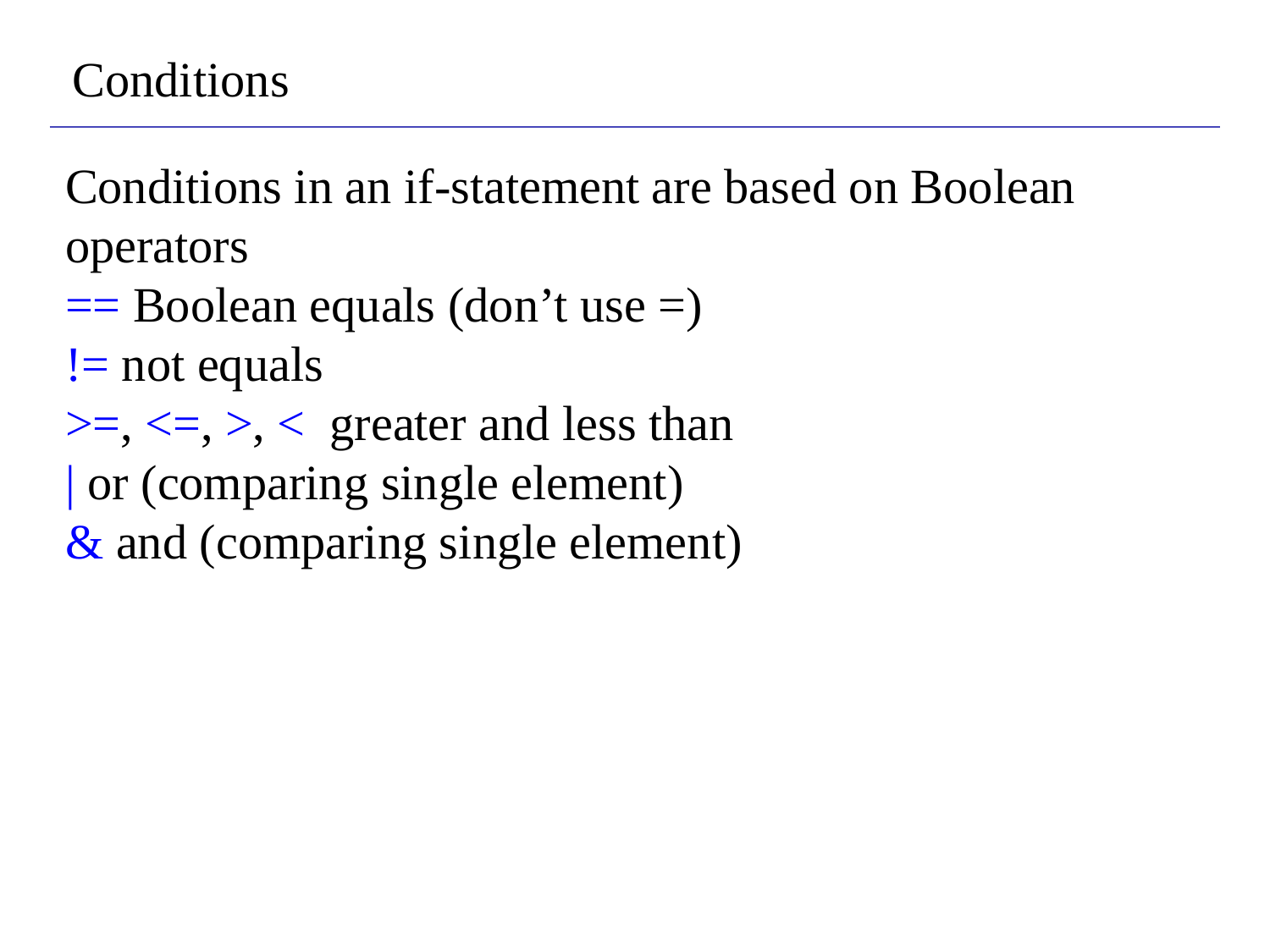

Conditions

Conditions in an if-statement are based on Boolean operators
== Boolean equals (don’t use =)
!= not equals
>=, <=, >, <  greater and less than
| or (comparing single element)
& and (comparing single element)